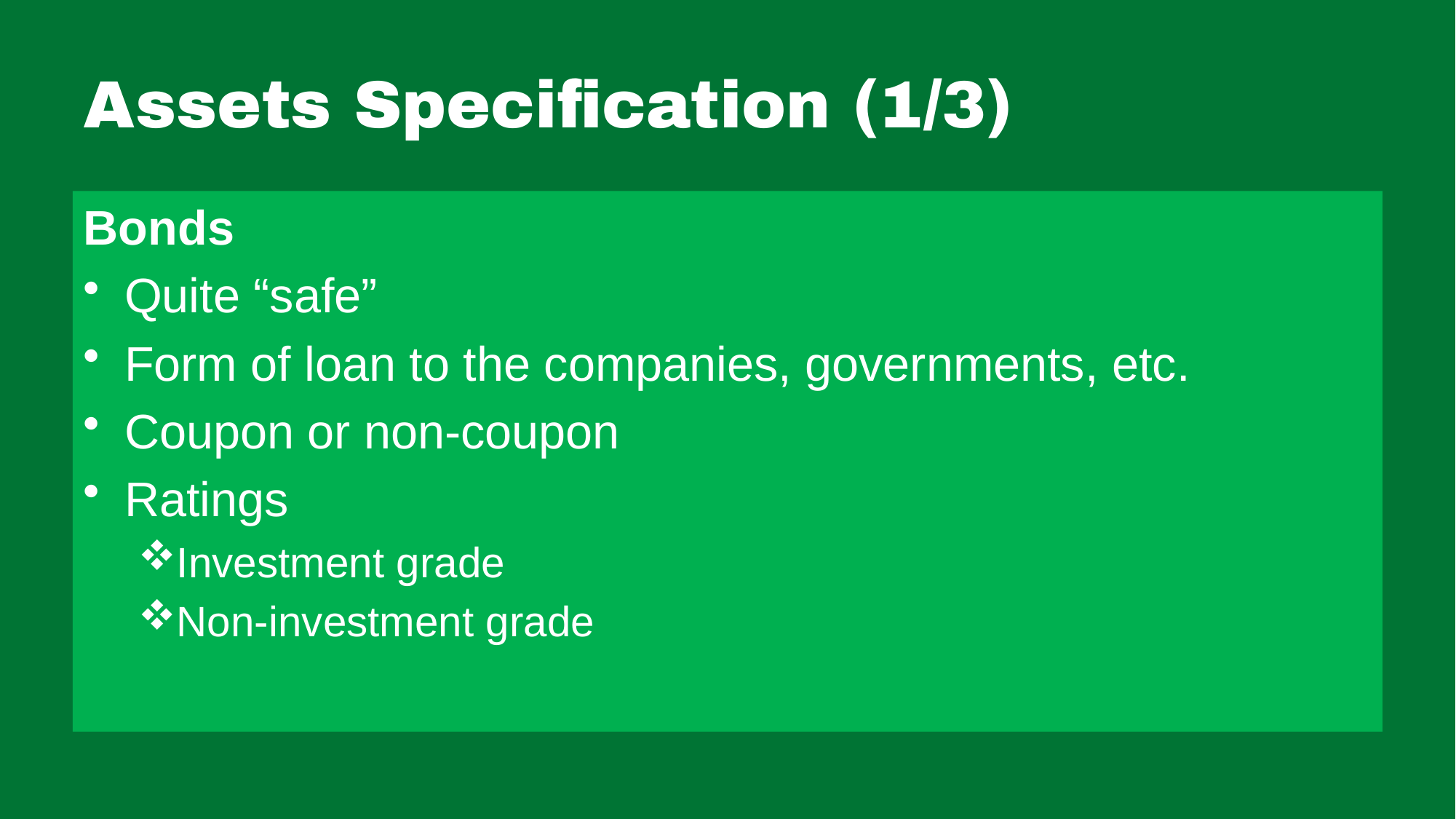

# Assets Specification (1/3)
Bonds
Quite “safe”
Form of loan to the companies, governments, etc.
Coupon or non-coupon
Ratings
Investment grade
Non-investment grade